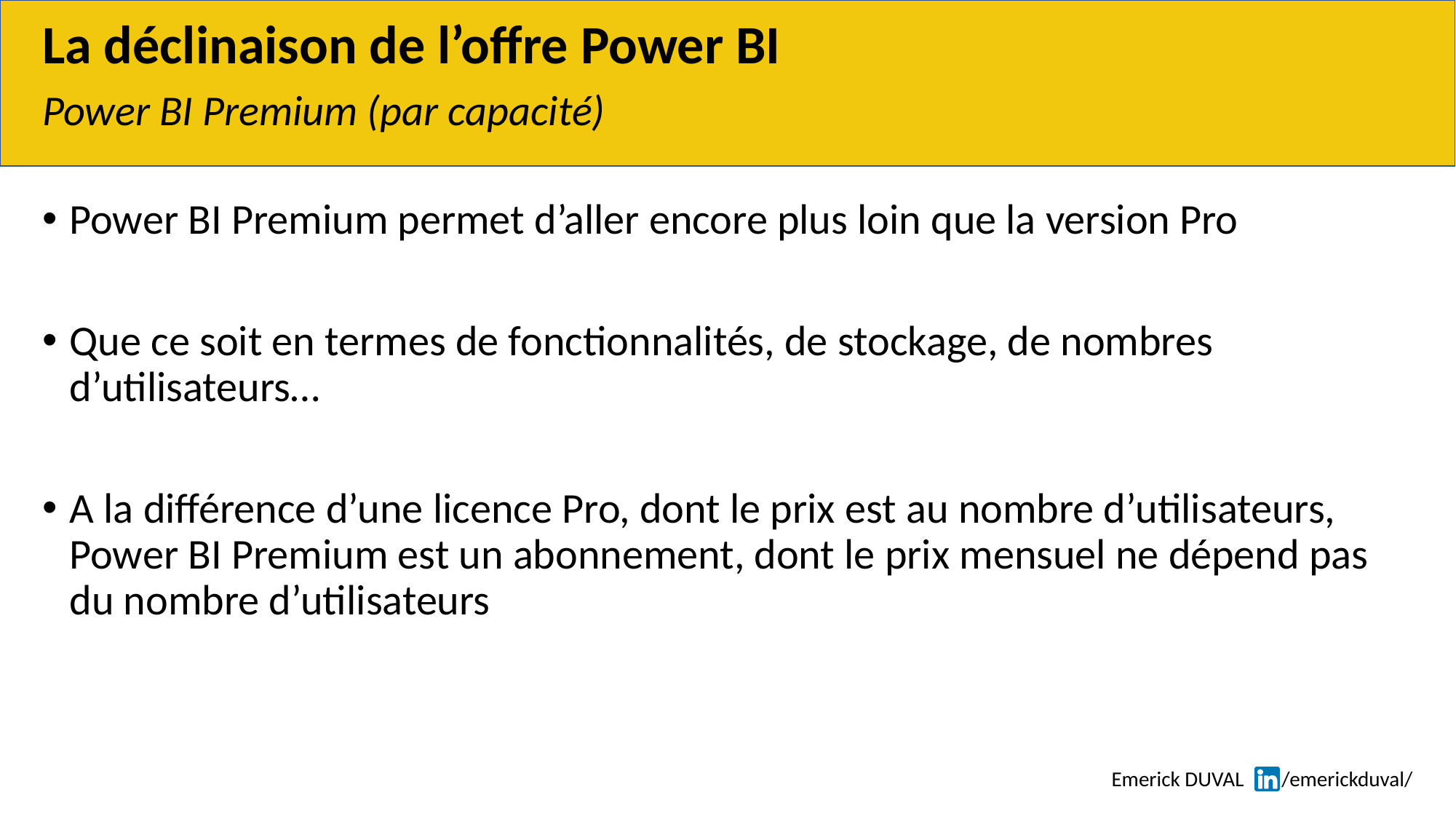

# La déclinaison de l’offre Power BI
Power BI Premium (par capacité)
Power BI Premium permet d’aller encore plus loin que la version Pro

Que ce soit en termes de fonctionnalités, de stockage, de nombres d’utilisateurs…

A la différence d’une licence Pro, dont le prix est au nombre d’utilisateurs, Power BI Premium est un abonnement, dont le prix mensuel ne dépend pas du nombre d’utilisateurs